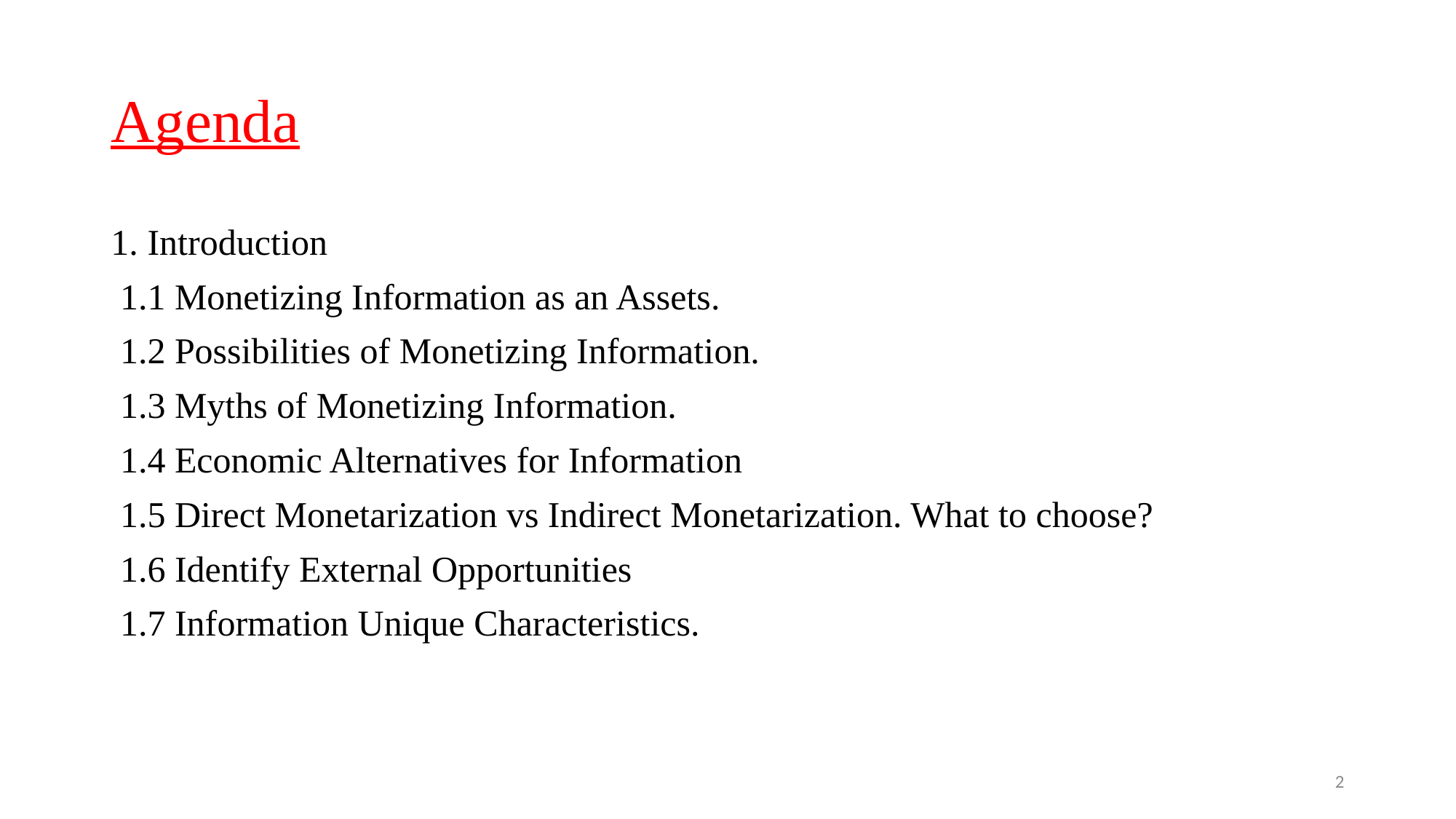

# Agenda
1. Introduction
 1.1 Monetizing Information as an Assets.
 1.2 Possibilities of Monetizing Information.
 1.3 Myths of Monetizing Information.
 1.4 Economic Alternatives for Information
 1.5 Direct Monetarization vs Indirect Monetarization. What to choose?
 1.6 Identify External Opportunities
 1.7 Information Unique Characteristics.

2